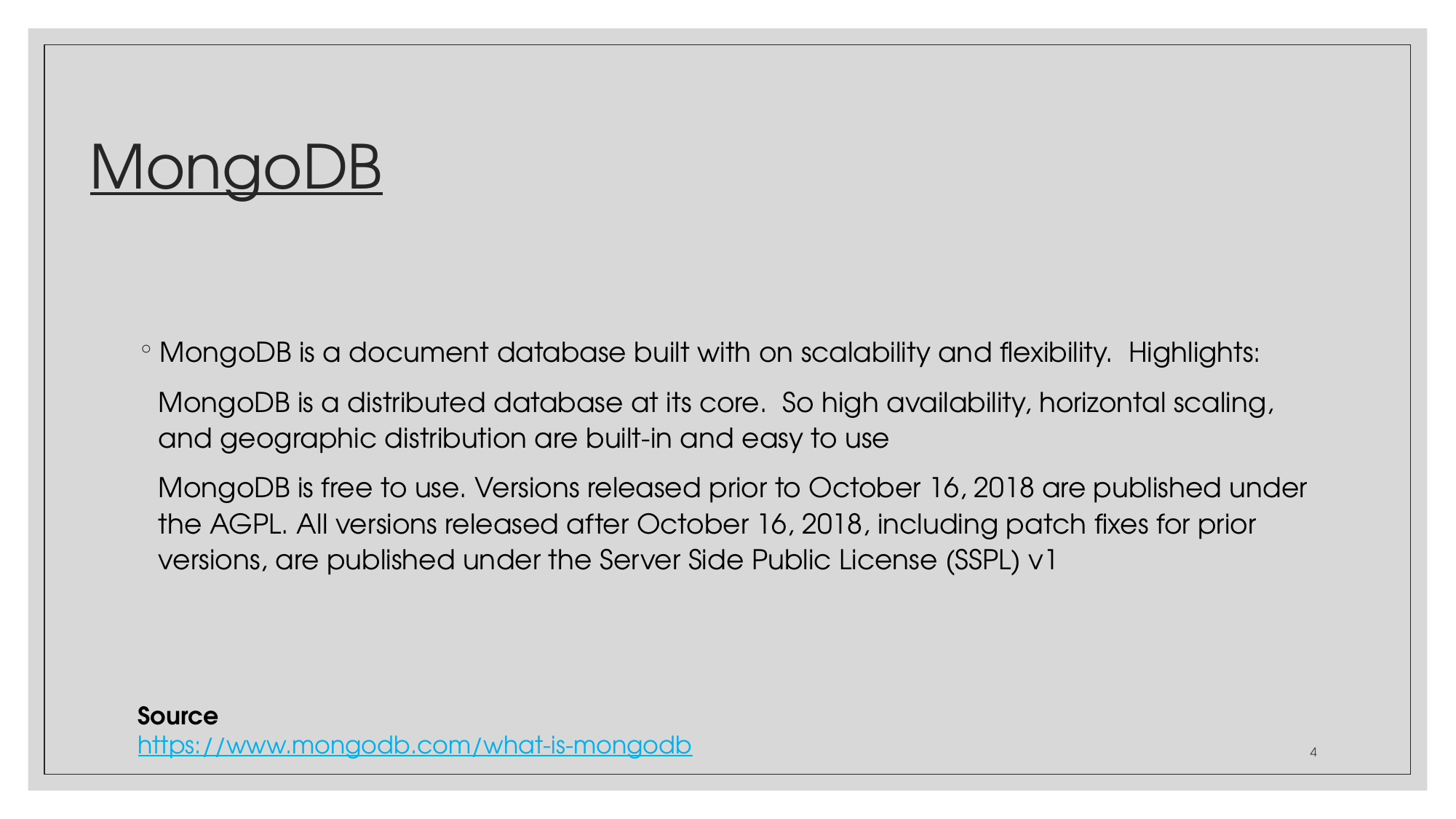

# MongoDB
MongoDB is a document database built with on scalability and flexibility.  Highlights:
MongoDB is a distributed database at its core.  So high availability, horizontal scaling, and geographic distribution are built-in and easy to use
MongoDB is free to use. Versions released prior to October 16, 2018 are published under the AGPL. All versions released after October 16, 2018, including patch fixes for prior versions, are published under the Server Side Public License (SSPL) v1

Source
https://www.mongodb.com/what-is-mongodb
4